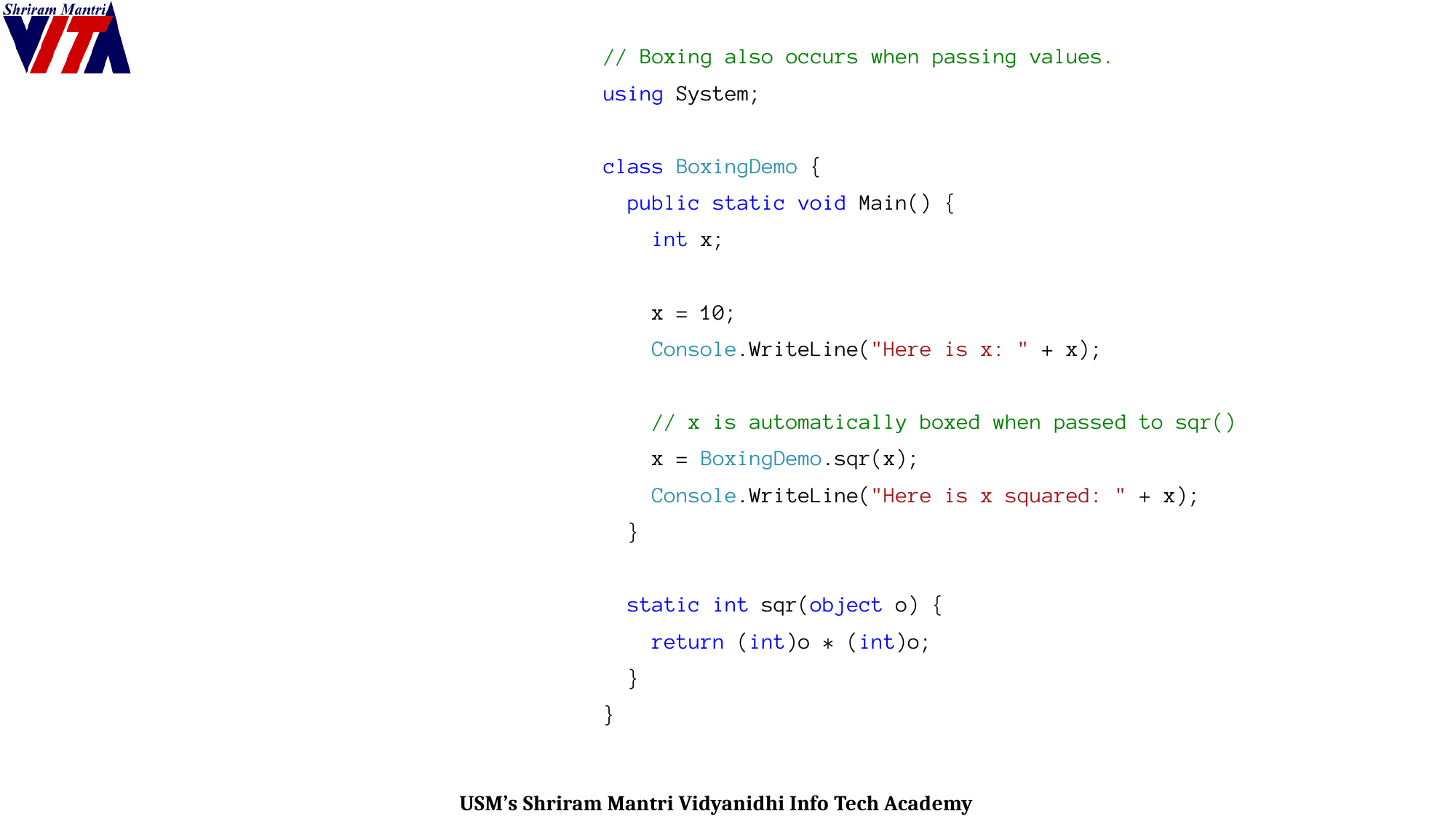

// Boxing also occurs when passing values.
using System;

class BoxingDemo {
  public static void Main() {
    int x;

    x = 10;
    Console.WriteLine("Here is x: " + x);

    // x is automatically boxed when passed to sqr()
    x = BoxingDemo.sqr(x);
    Console.WriteLine("Here is x squared: " + x);
  }

  static int sqr(object o) {
    return (int)o * (int)o;
  }
}